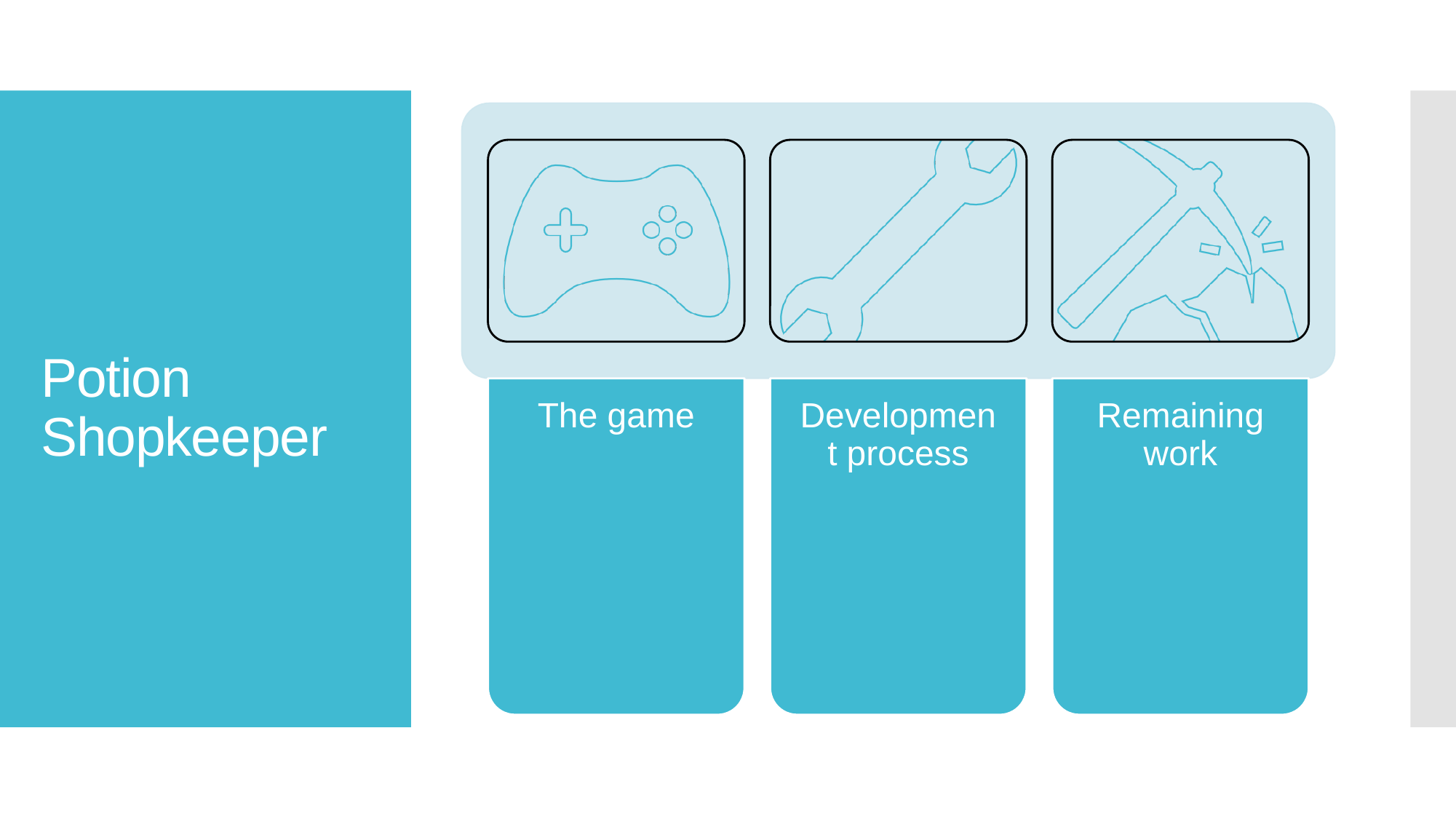

The game
Development process
Remaining work
# Potion Shopkeeper